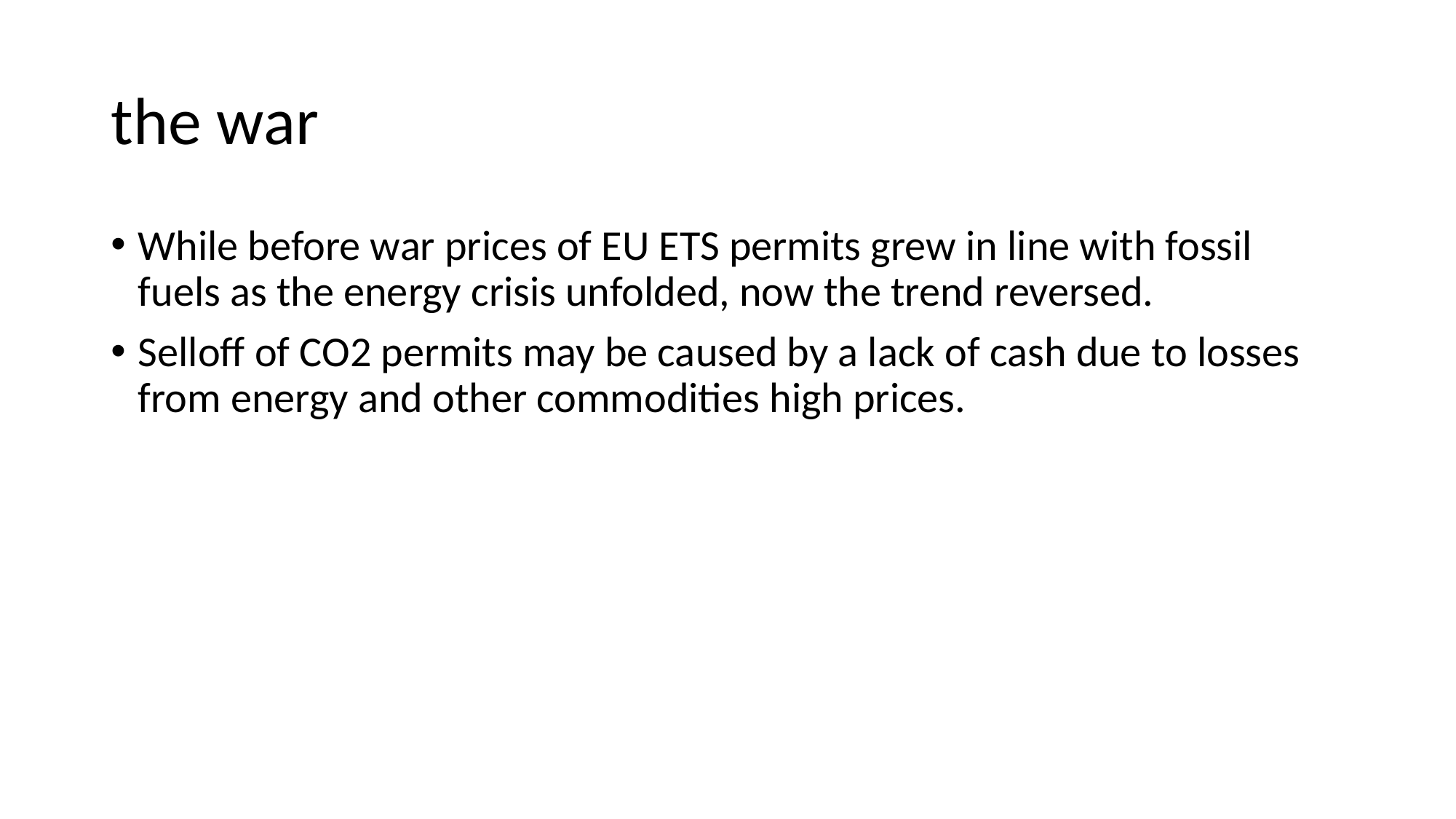

# the war
While before war prices of EU ETS permits grew in line with fossil fuels as the energy crisis unfolded, now the trend reversed.
Selloff of CO2 permits may be caused by a lack of cash due to losses from energy and other commodities high prices.